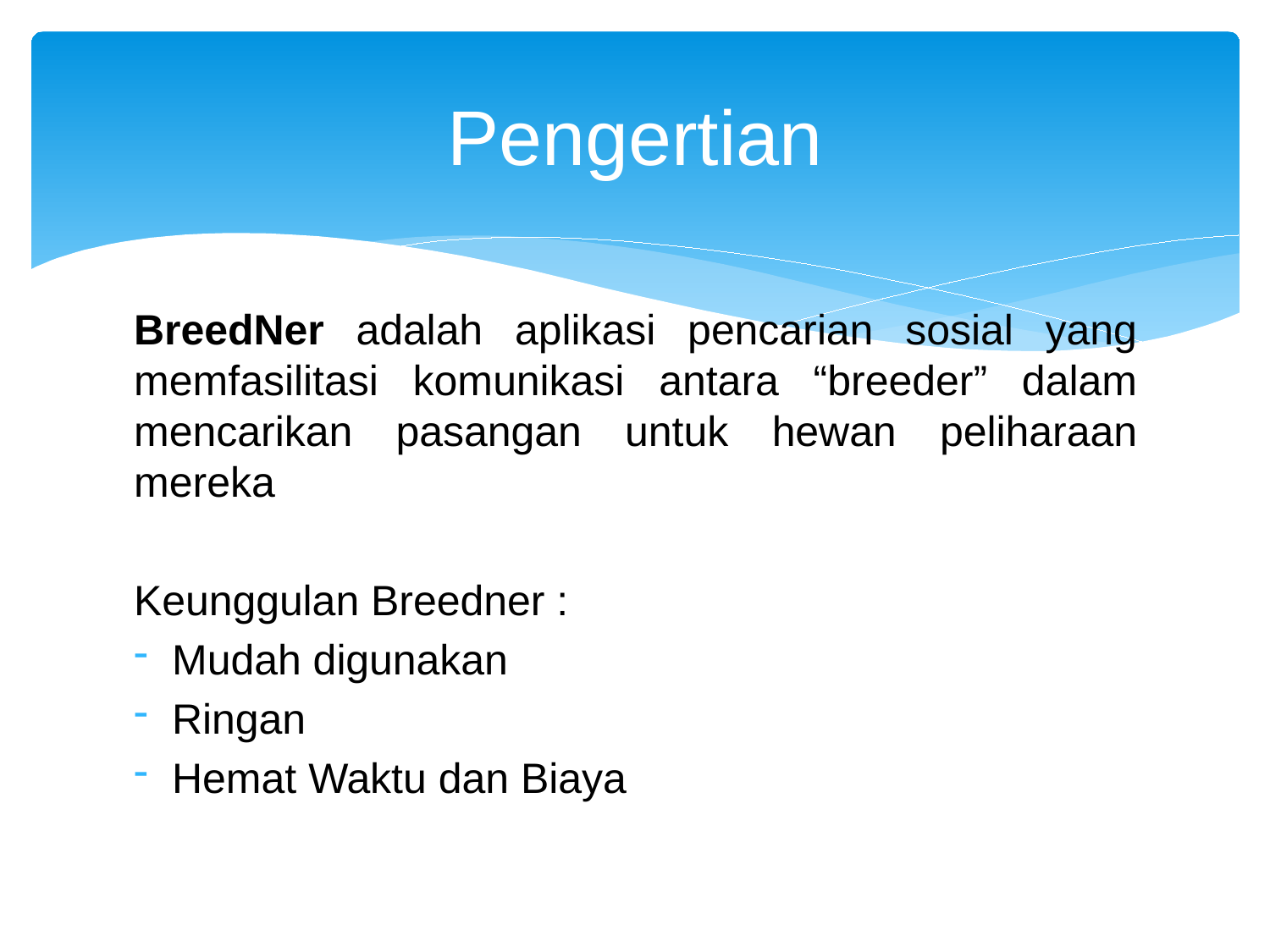

# Pengertian
BreedNer adalah aplikasi pencarian sosial yang memfasilitasi komunikasi antara “breeder” dalam mencarikan pasangan untuk hewan peliharaan mereka

Keunggulan Breedner :
Mudah digunakan
Ringan
Hemat Waktu dan Biaya